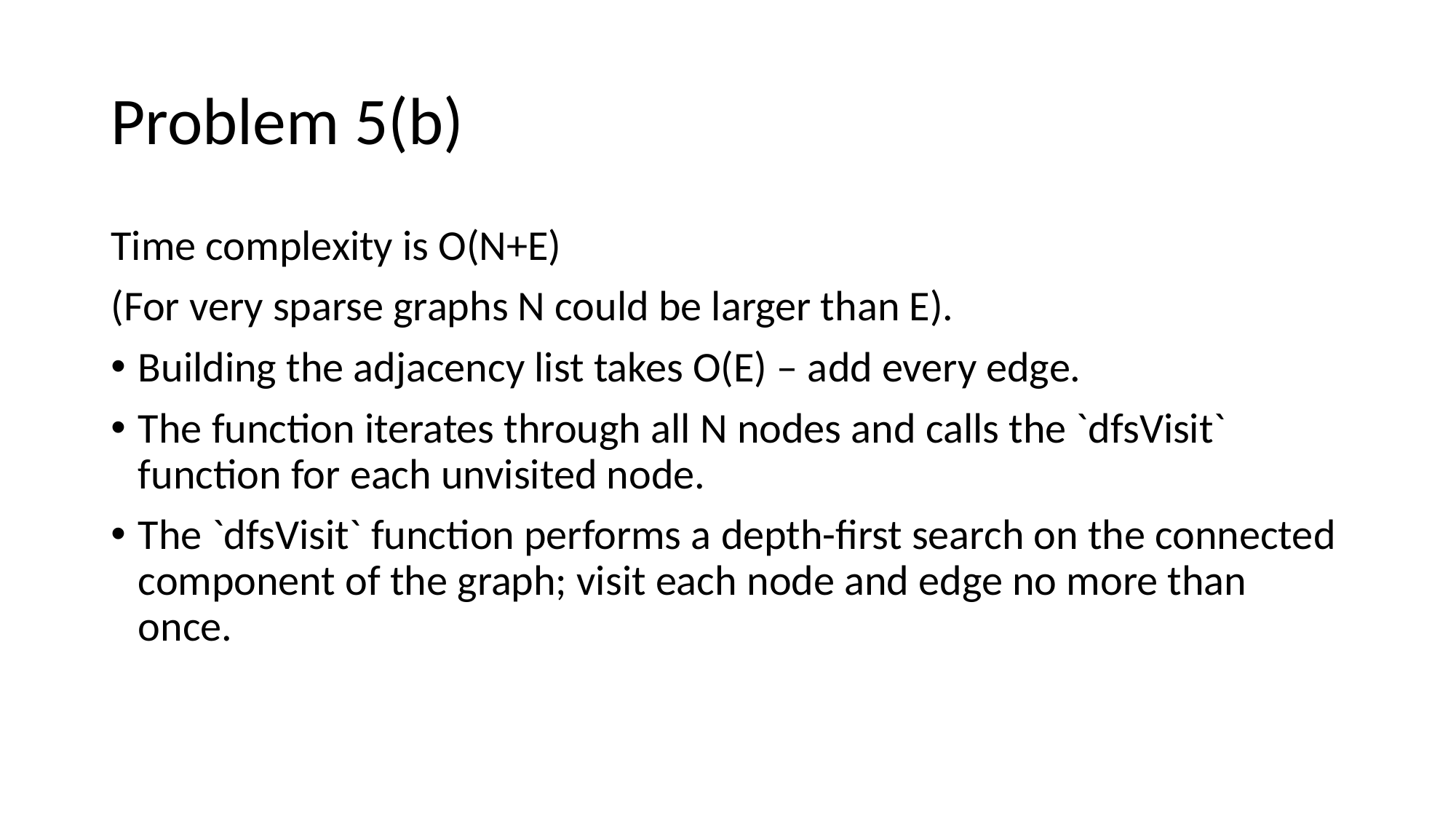

# Problem 5(b)
Time complexity is O(N+E)
(For very sparse graphs N could be larger than E).
Building the adjacency list takes O(E) – add every edge.
The function iterates through all N nodes and calls the `dfsVisit` function for each unvisited node.
The `dfsVisit` function performs a depth-first search on the connected component of the graph; visit each node and edge no more than once.